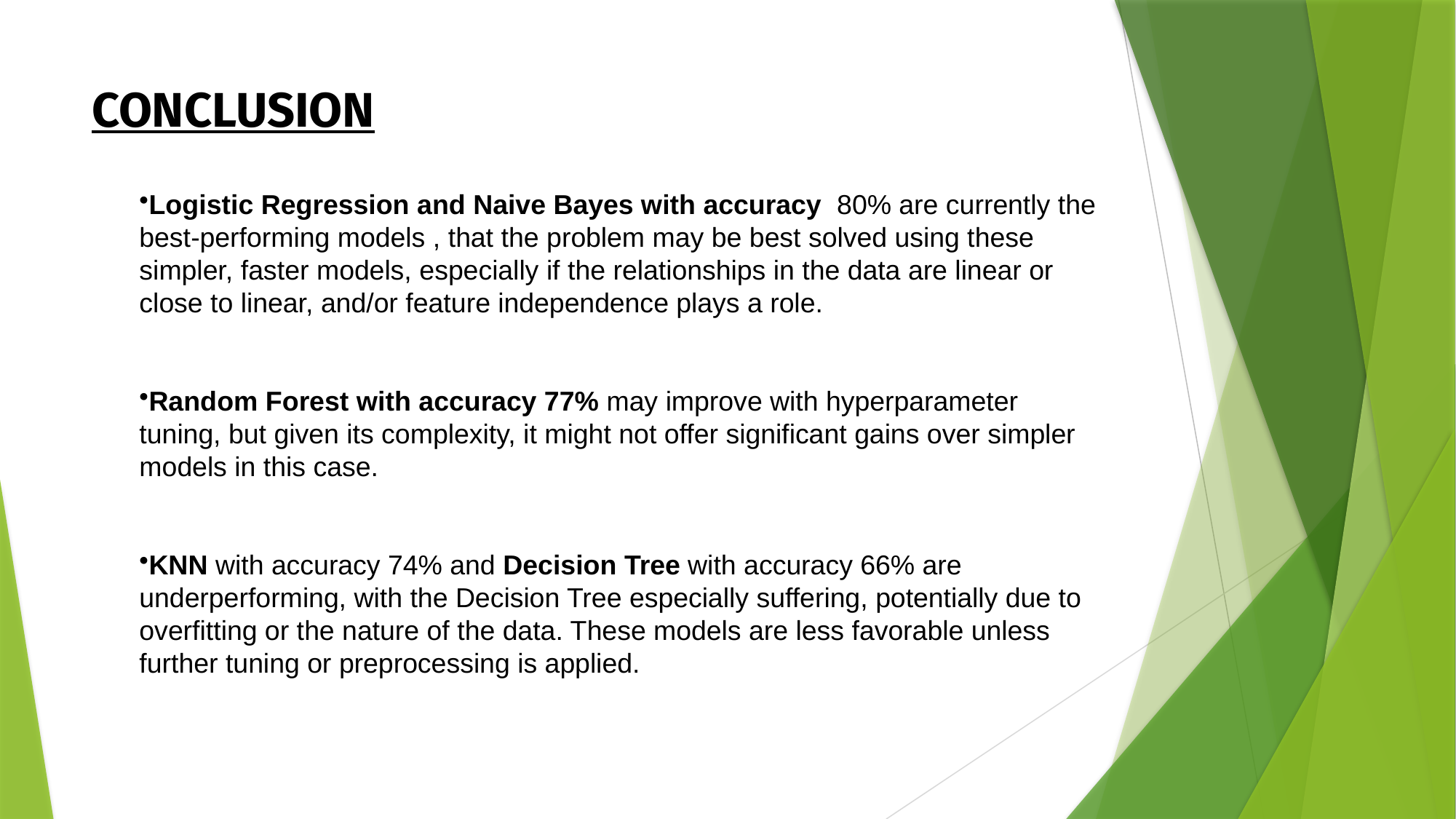

# CONCLUSION
Logistic Regression and Naive Bayes with accuracy  80% are currently the best-performing models , that the problem may be best solved using these simpler, faster models, especially if the relationships in the data are linear or close to linear, and/or feature independence plays a role.

Random Forest with accuracy 77% may improve with hyperparameter tuning, but given its complexity, it might not offer significant gains over simpler models in this case.

KNN with accuracy 74% and Decision Tree with accuracy 66% are underperforming, with the Decision Tree especially suffering, potentially due to overfitting or the nature of the data. These models are less favorable unless further tuning or preprocessing is applied.